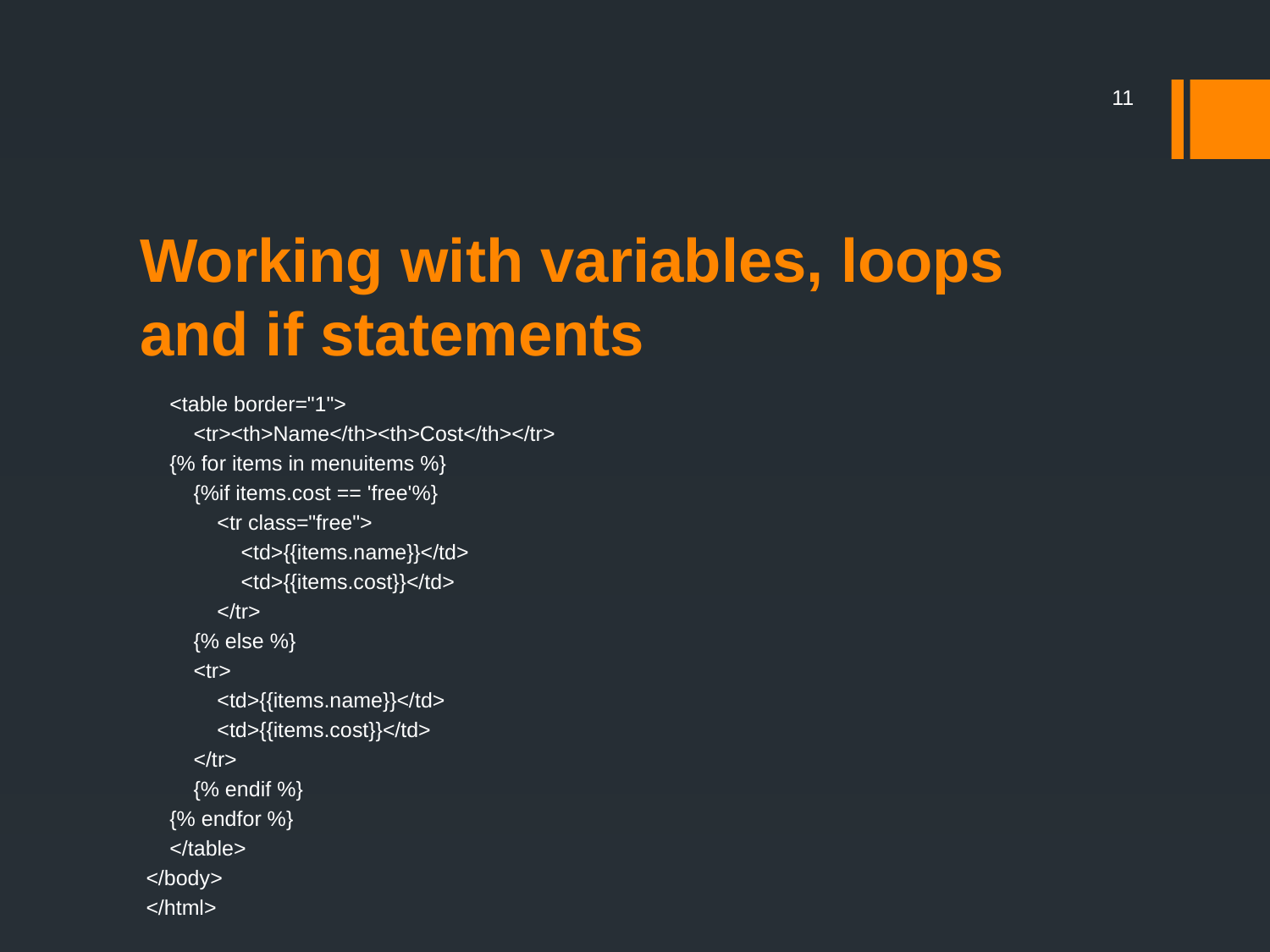

11
# Working with variables, loops and if statements
    <table border="1">
        <tr><th>Name</th><th>Cost</th></tr>
    {% for items in menuitems %}
        {%if items.cost == 'free'%}
            <tr class="free">
                <td>{{items.name}}</td>
                <td>{{items.cost}}</td>
            </tr>
        {% else %}
        <tr>
            <td>{{items.name}}</td>
            <td>{{items.cost}}</td>
        </tr>
        {% endif %}
    {% endfor %}
    </table>
</body>
</html>